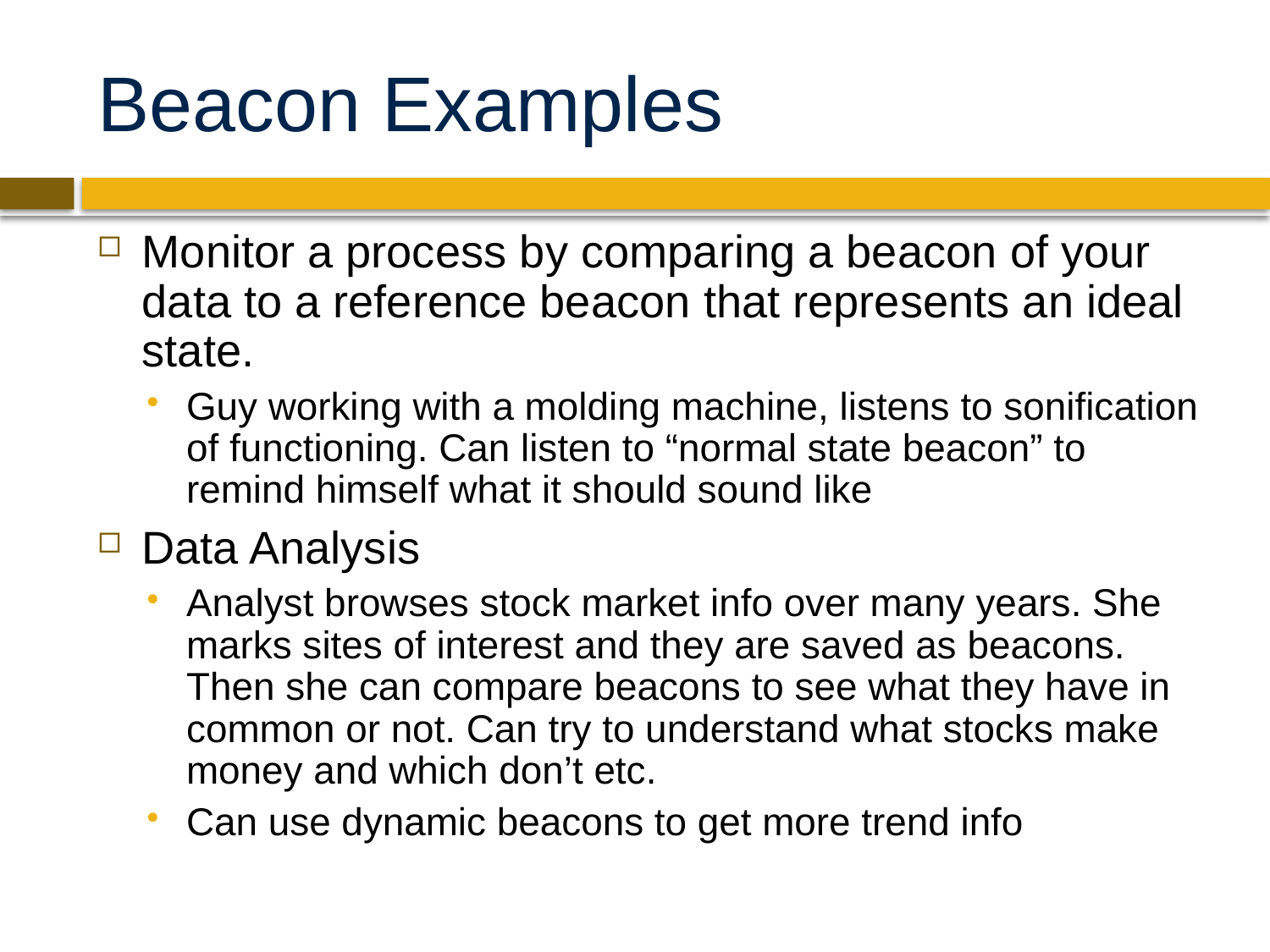

# Beacon Examples
Monitor a process by comparing a beacon of your data to a reference beacon that represents an ideal state.
Guy working with a molding machine, listens to sonification of functioning. Can listen to “normal state beacon” to remind himself what it should sound like
Data Analysis
Analyst browses stock market info over many years. She marks sites of interest and they are saved as beacons. Then she can compare beacons to see what they have in common or not. Can try to understand what stocks make money and which don’t etc.
Can use dynamic beacons to get more trend info